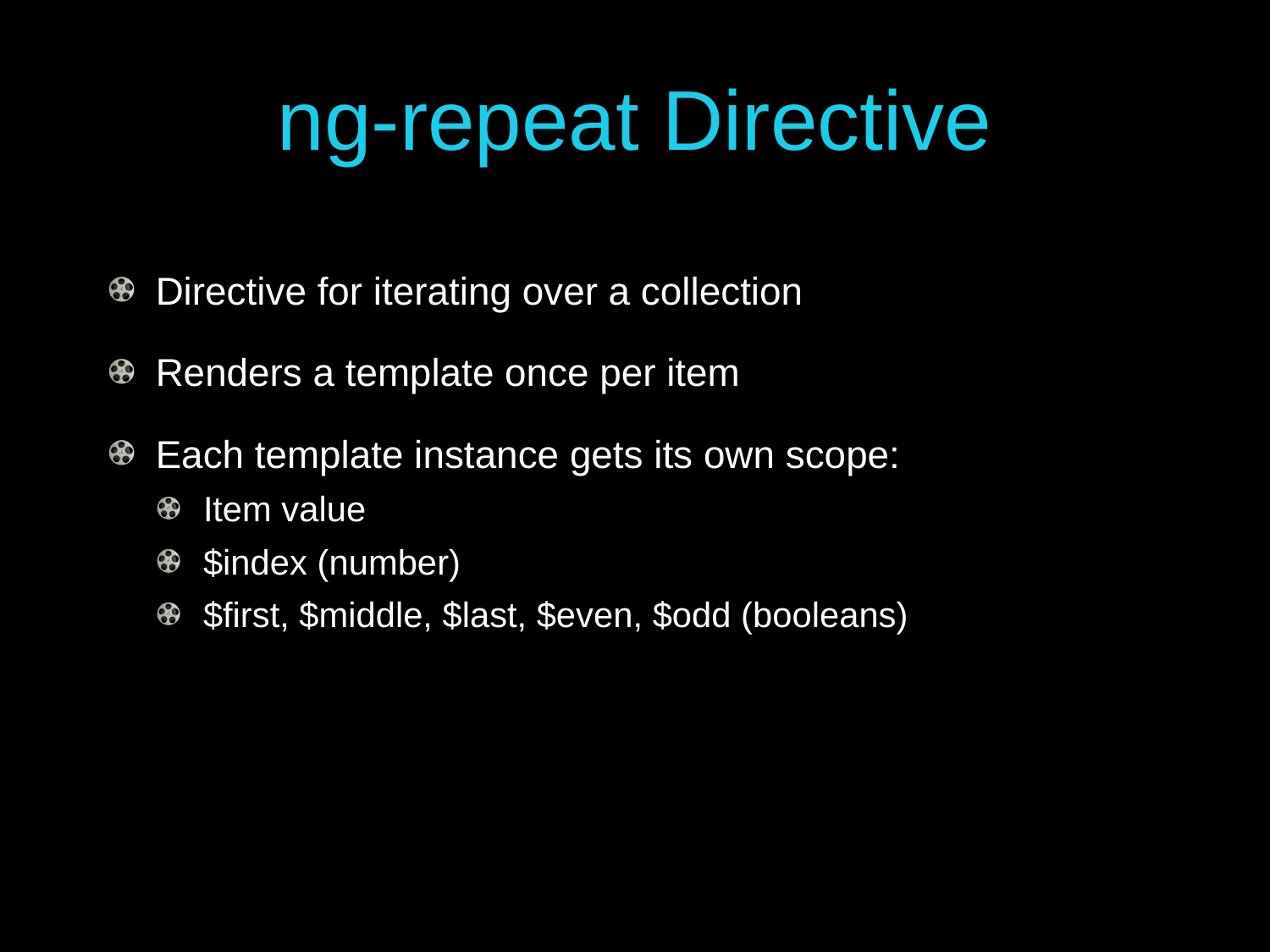

# ng-repeat Directive
Directive for iterating over a collection
Renders a template once per item
Each template instance gets its own scope:
Item value
$index (number)
$first, $middle, $last, $even, $odd (booleans)